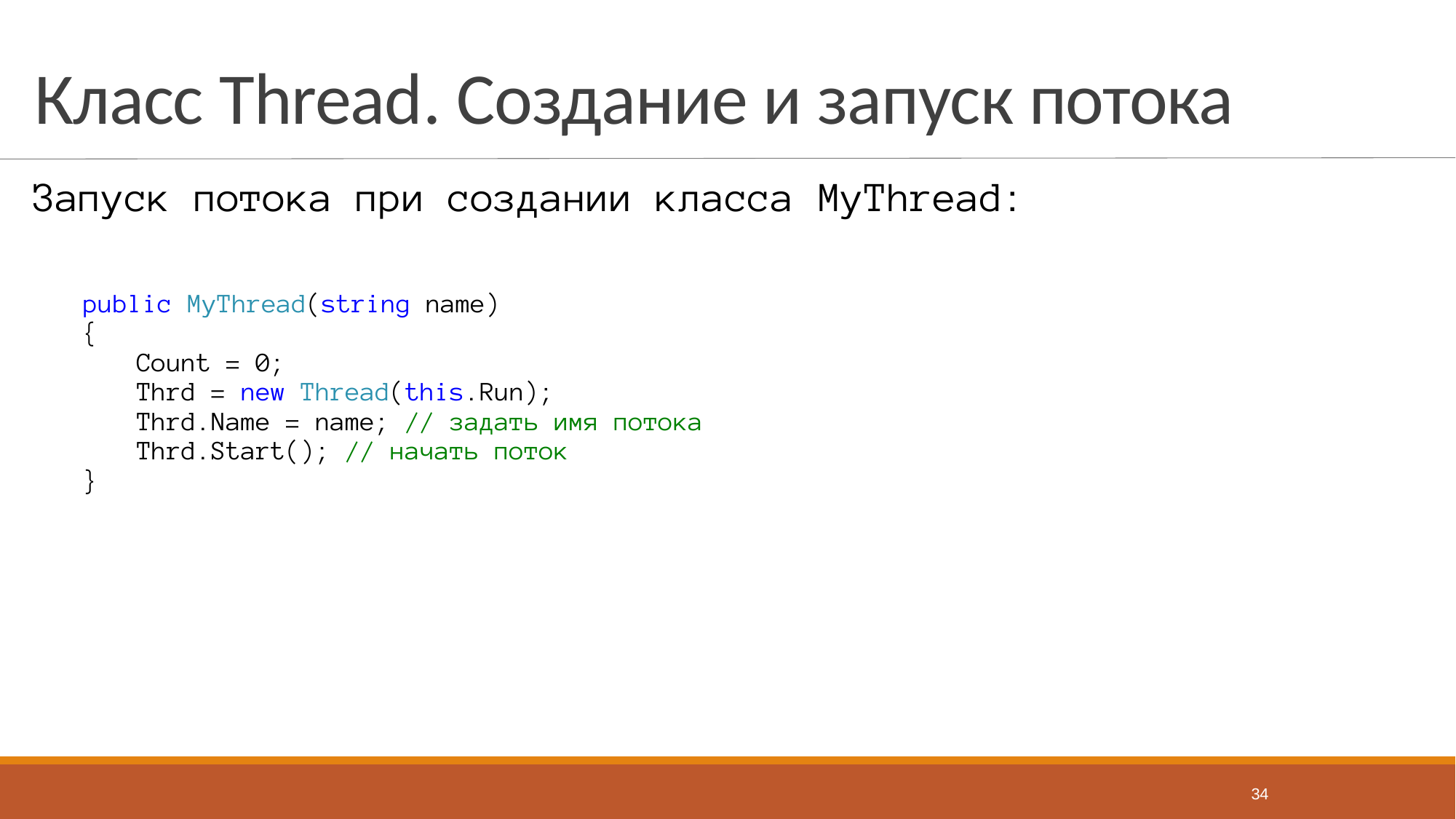

# Класс Thread. Создание и запуск потока
Запуск потока при создании класса MyThread:

public MyThread(string name)
{
Count = 0;
Thrd = new Thread(this.Run);
Thrd.Name = name; // задать имя потока
Thrd.Start(); // начать поток
}

34